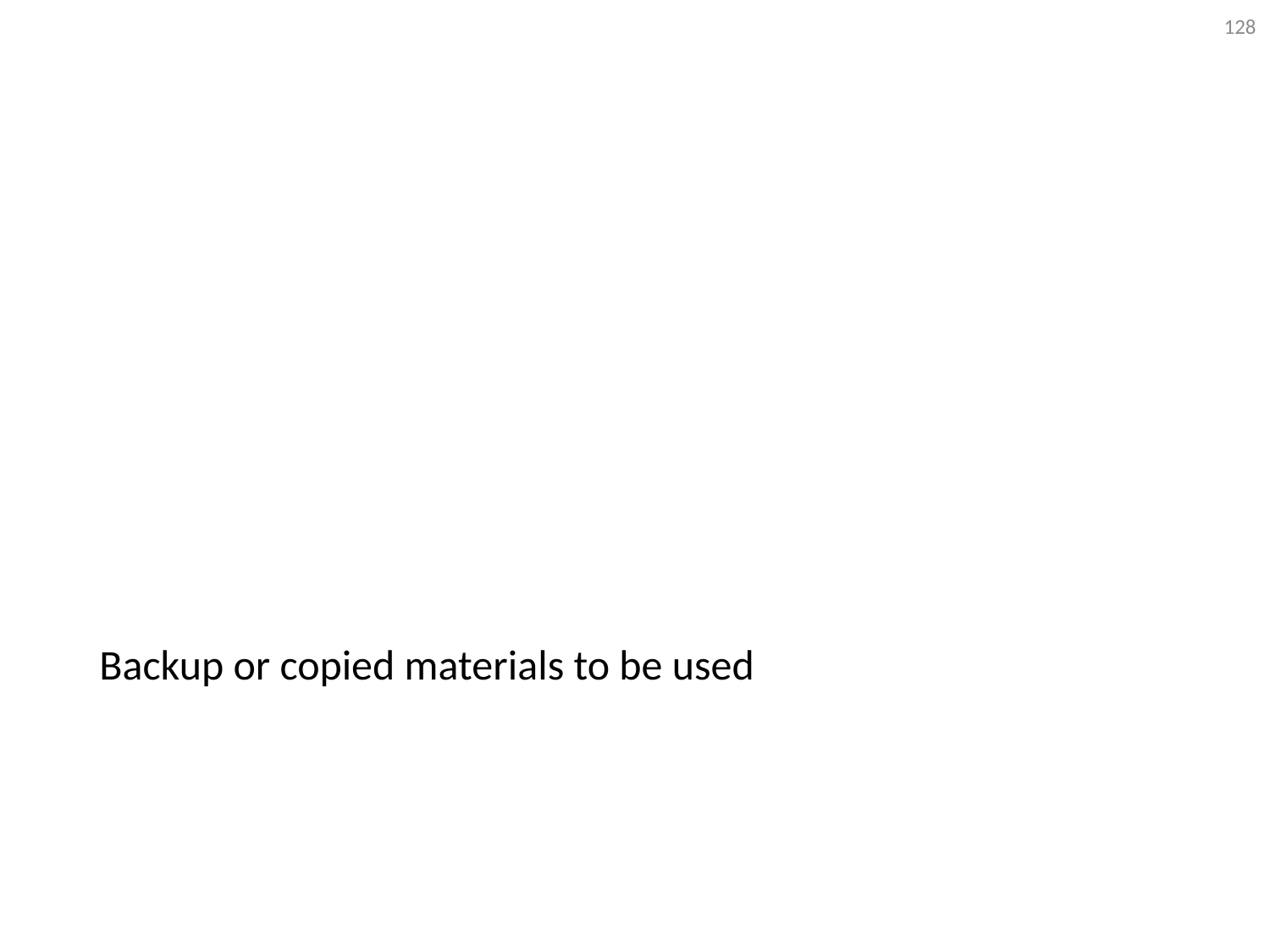

128
Backup or copied materials to be used